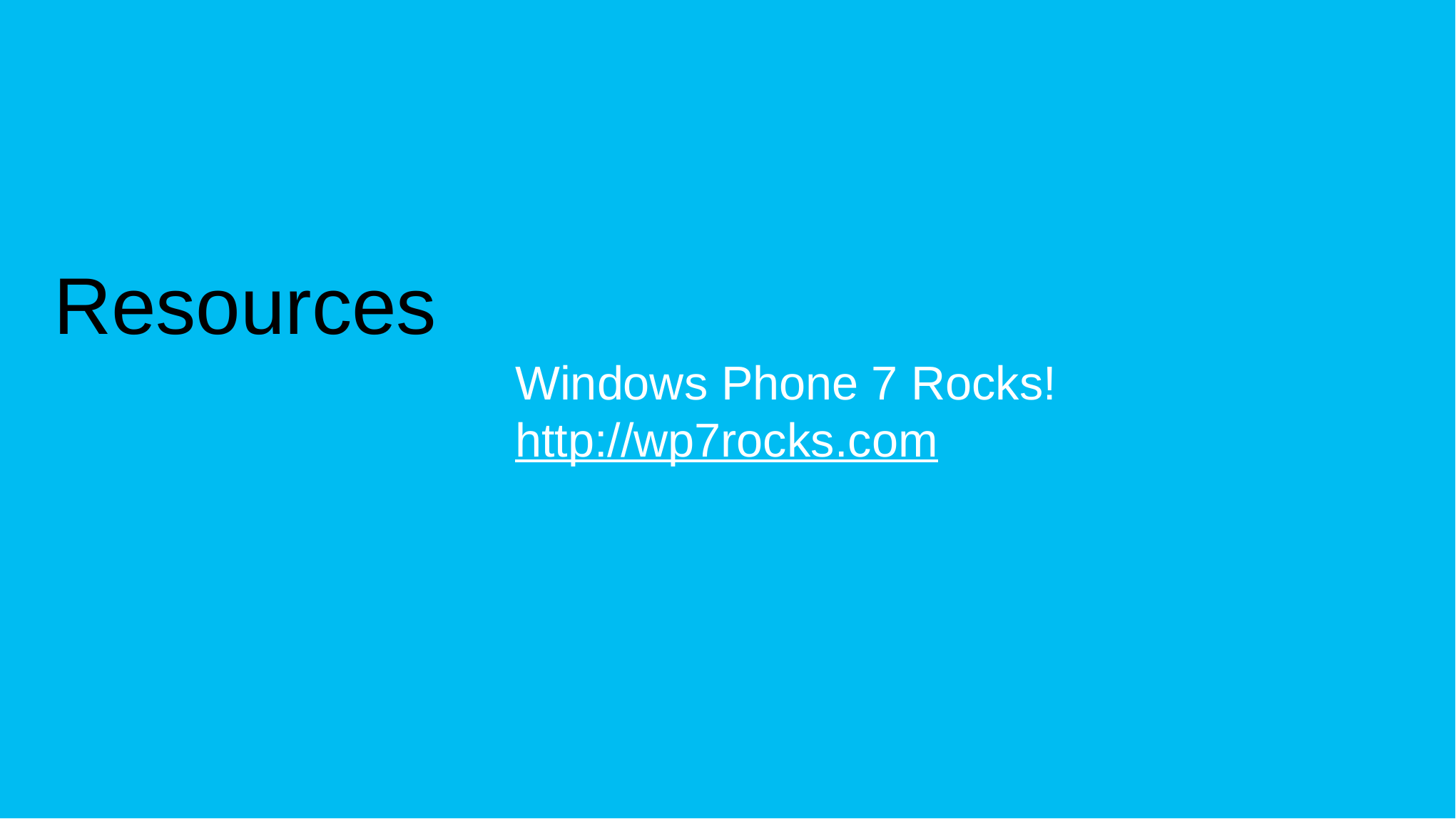

# Resources
Windows Phone 7 Rocks!
http://wp7rocks.com